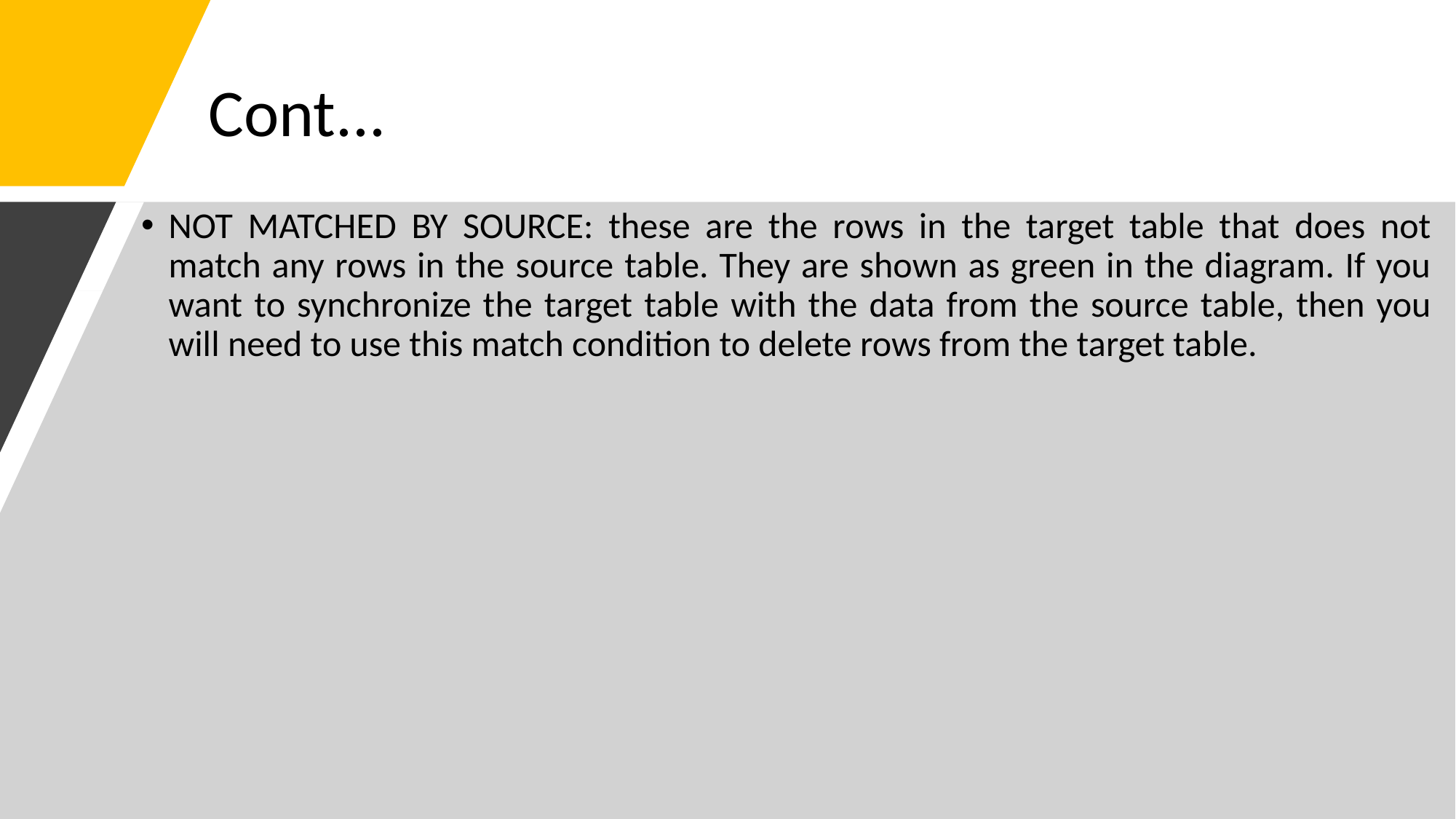

# Cont...
NOT MATCHED BY SOURCE: these are the rows in the target table that does not match any rows in the source table. They are shown as green in the diagram. If you want to synchronize the target table with the data from the source table, then you will need to use this match condition to delete rows from the target table.